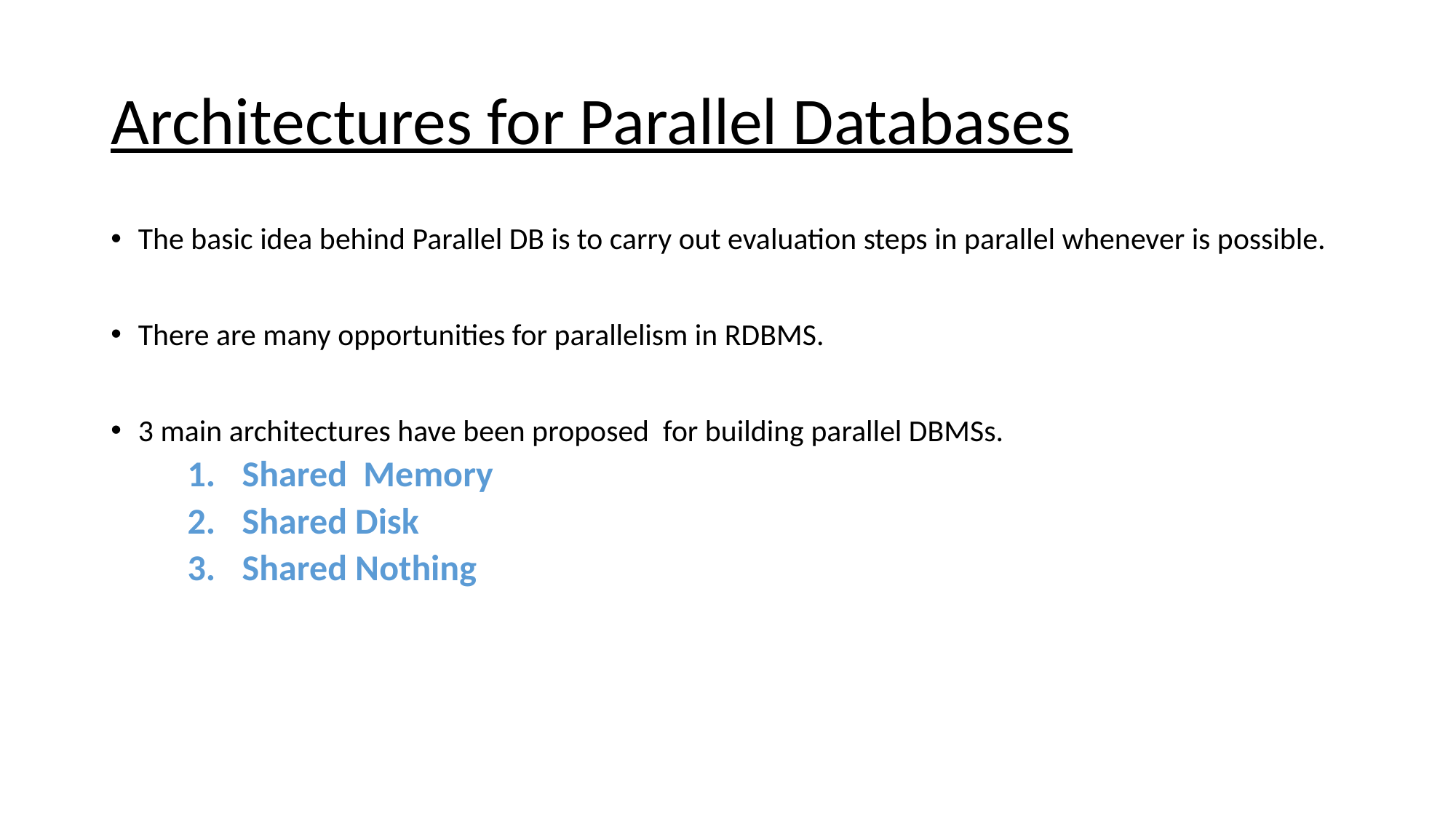

Architectures for Parallel Databases
The basic idea behind Parallel DB is to carry out evaluation steps in parallel whenever is possible.

There are many opportunities for parallelism in RDBMS.

3 main architectures have been proposed  for building parallel DBMSs.
Shared  Memory
Shared Disk
Shared Nothing
8